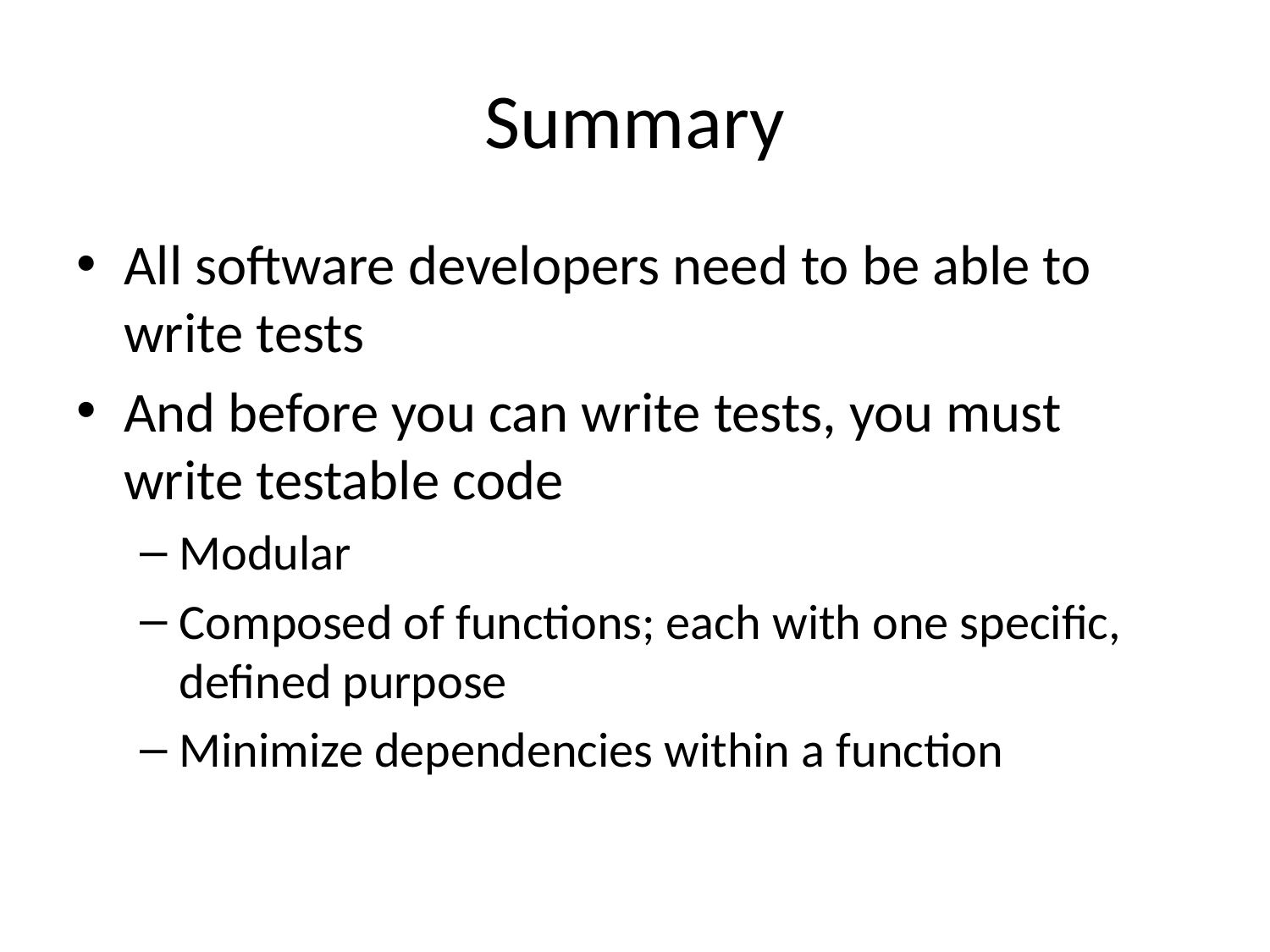

# Summary
All software developers need to be able to write tests
And before you can write tests, you must write testable code
Modular
Composed of functions; each with one specific, defined purpose
Minimize dependencies within a function